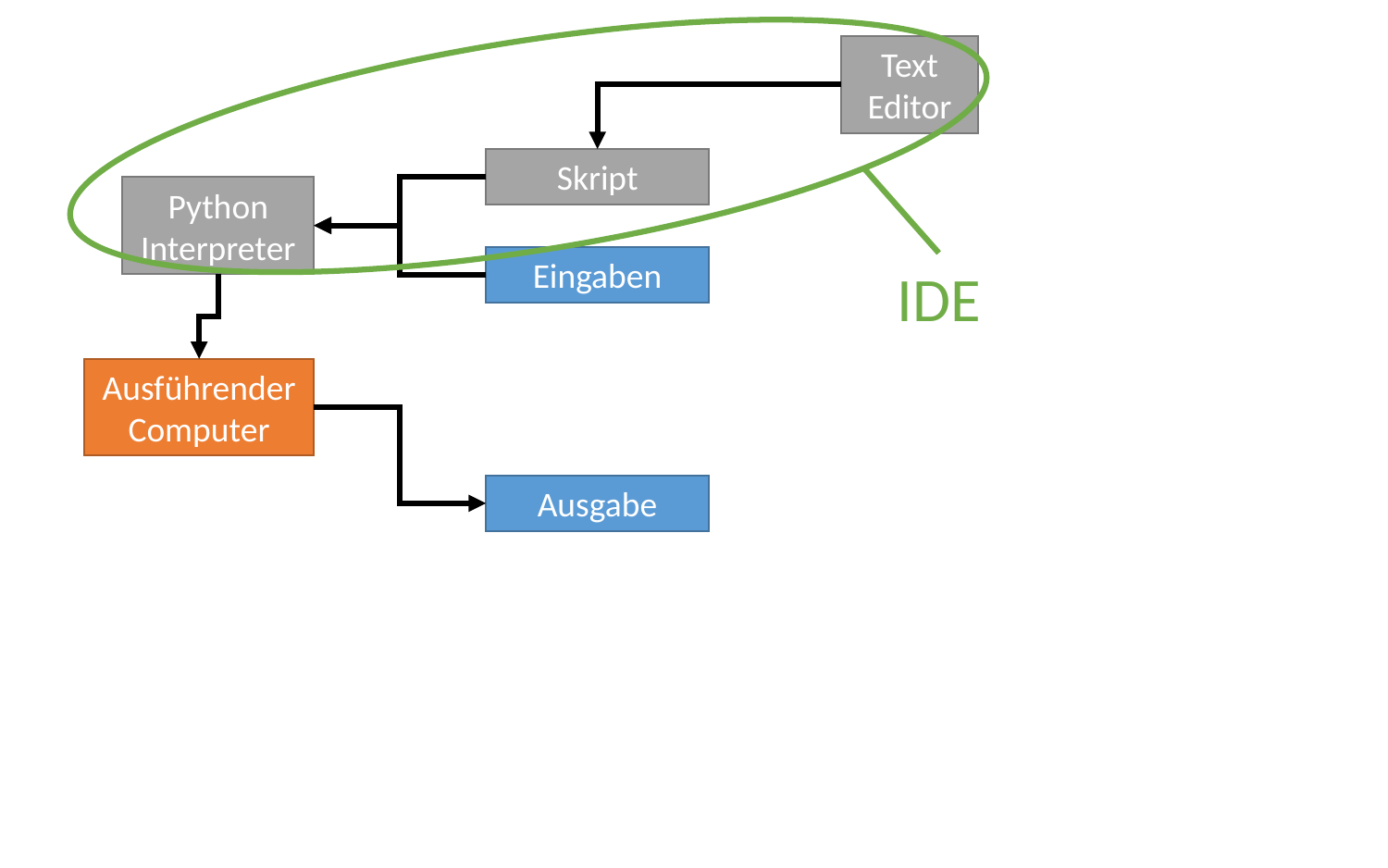

Text Editor

Skript
Python Interpreter
Eingaben
IDE
Ausführender Computer
Ausgabe